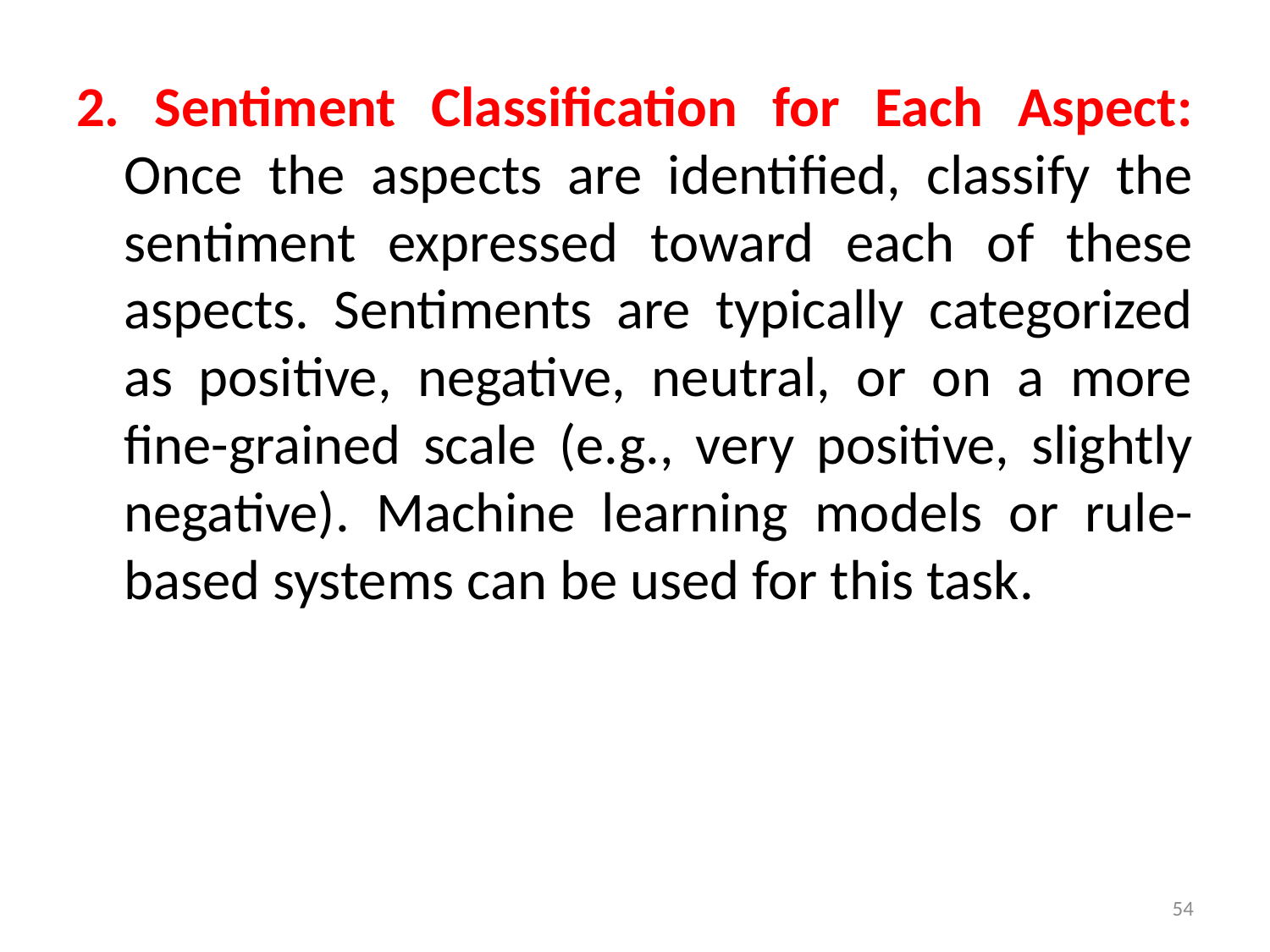

2. Sentiment Classification for Each Aspect: Once the aspects are identified, classify the sentiment expressed toward each of these aspects. Sentiments are typically categorized as positive, negative, neutral, or on a more fine-grained scale (e.g., very positive, slightly negative). Machine learning models or rule-based systems can be used for this task.
54